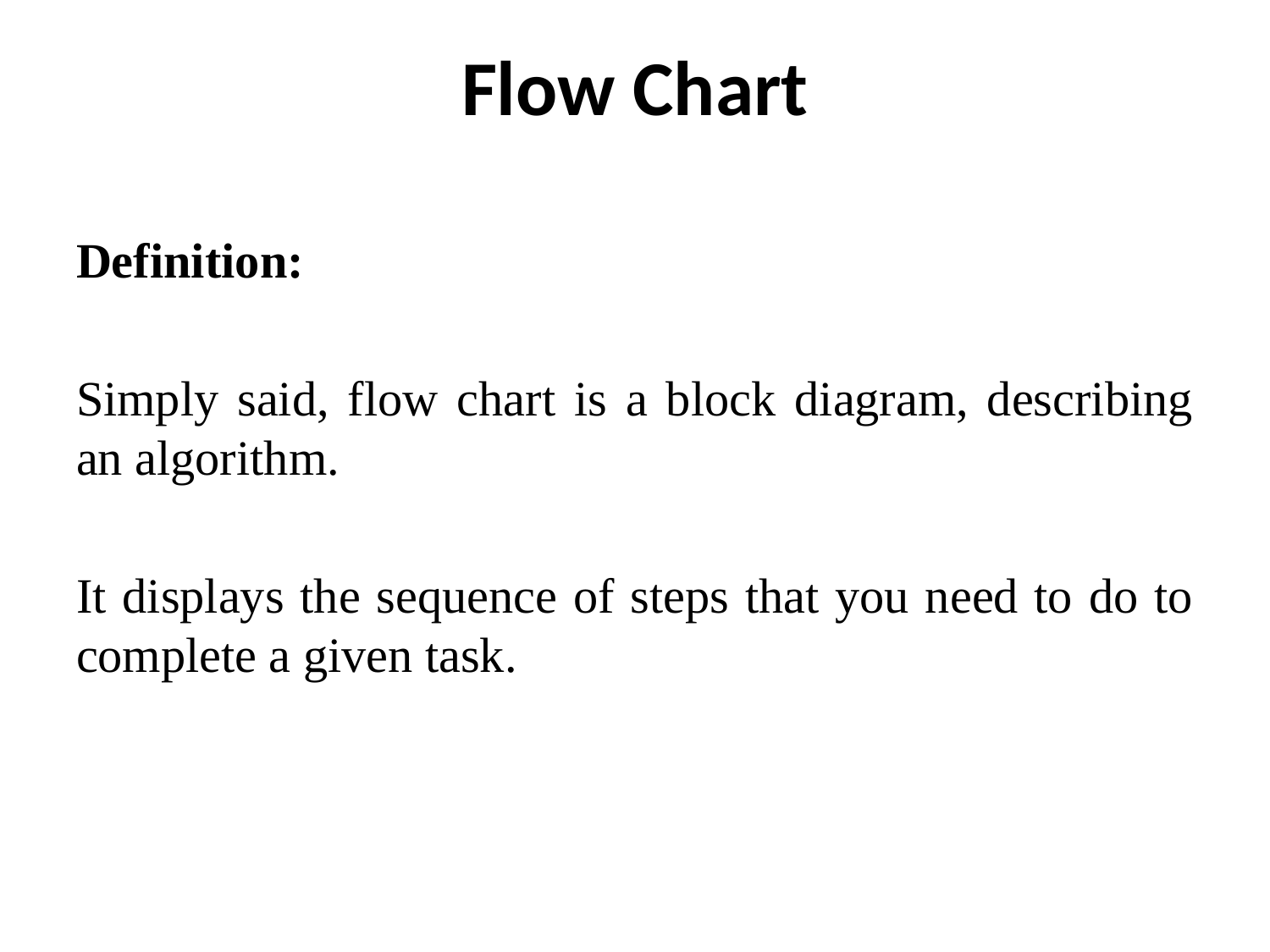

# Flow Chart
Definition:

Simply said, flow chart is a block diagram, describing an algorithm.

It displays the sequence of steps that you need to do to complete a given task.